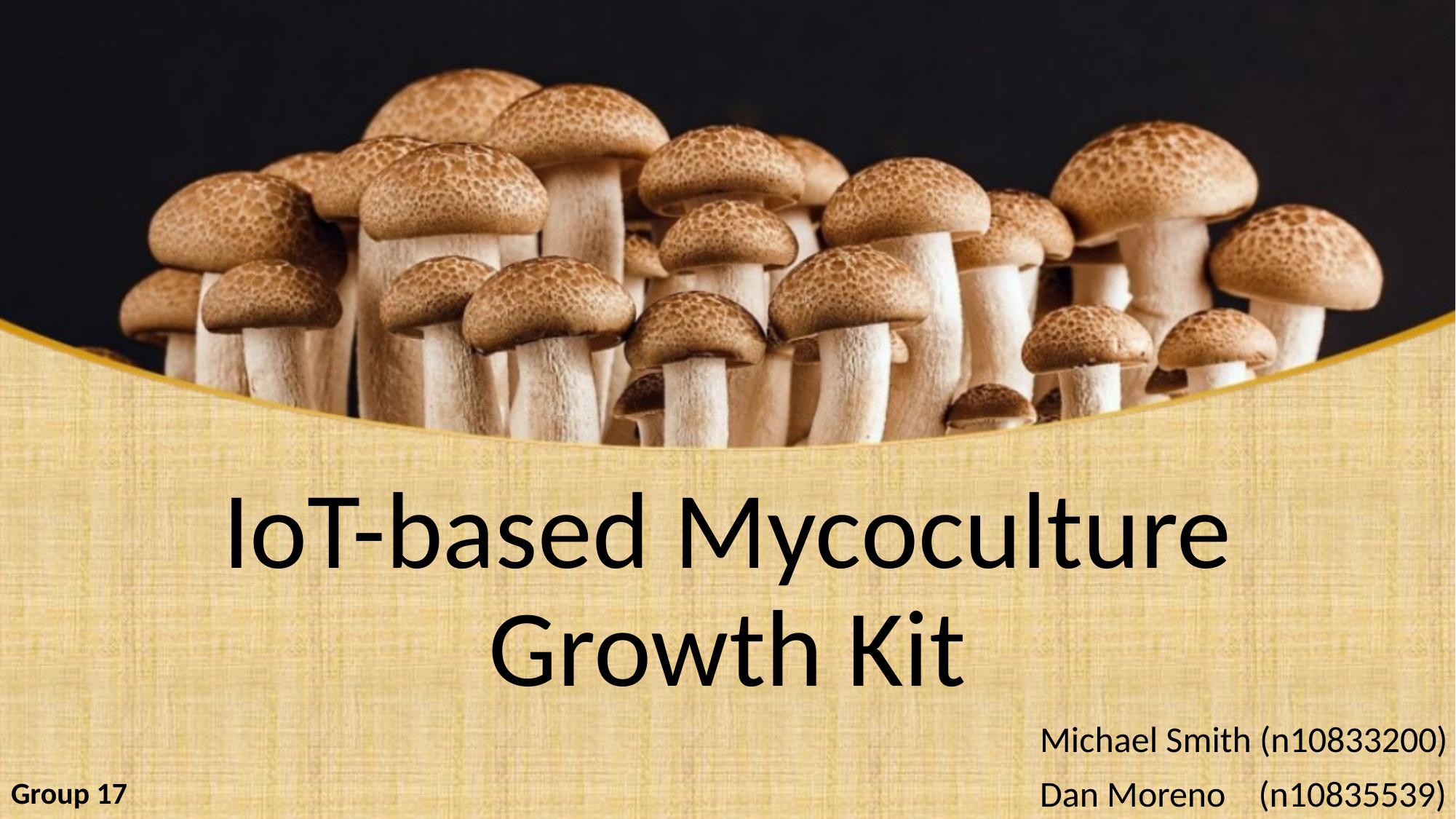

# IoT-based Mycoculture Growth Kit
Michael Smith (n10833200)
Dan Moreno    (n10835539)
Group 17